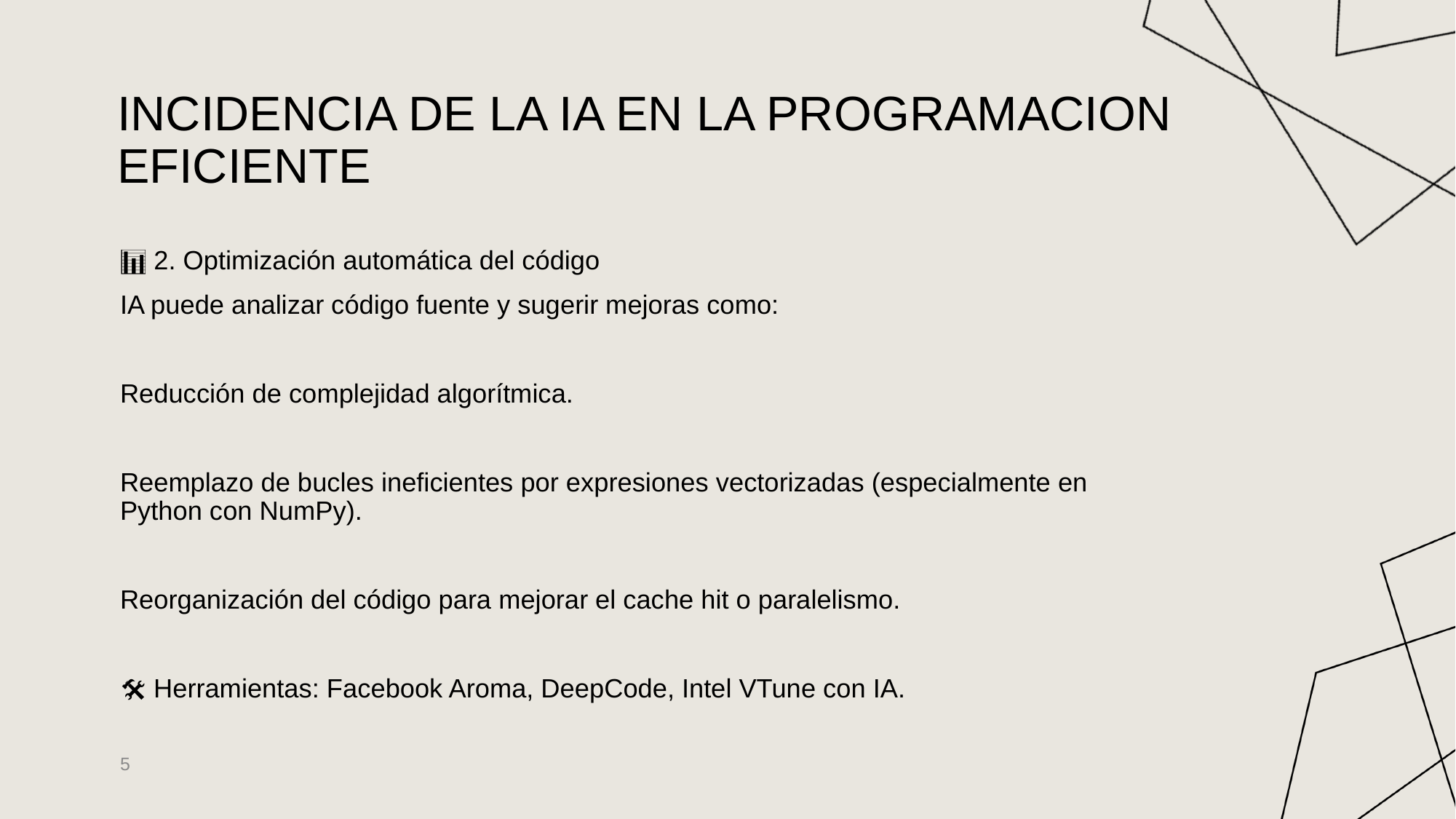

# Incidencia de la IA en la programacion Eficiente
📊 2. Optimización automática del código
IA puede analizar código fuente y sugerir mejoras como:

Reducción de complejidad algorítmica.

Reemplazo de bucles ineficientes por expresiones vectorizadas (especialmente en Python con NumPy).

Reorganización del código para mejorar el cache hit o paralelismo.

🛠️ Herramientas: Facebook Aroma, DeepCode, Intel VTune con IA.
5